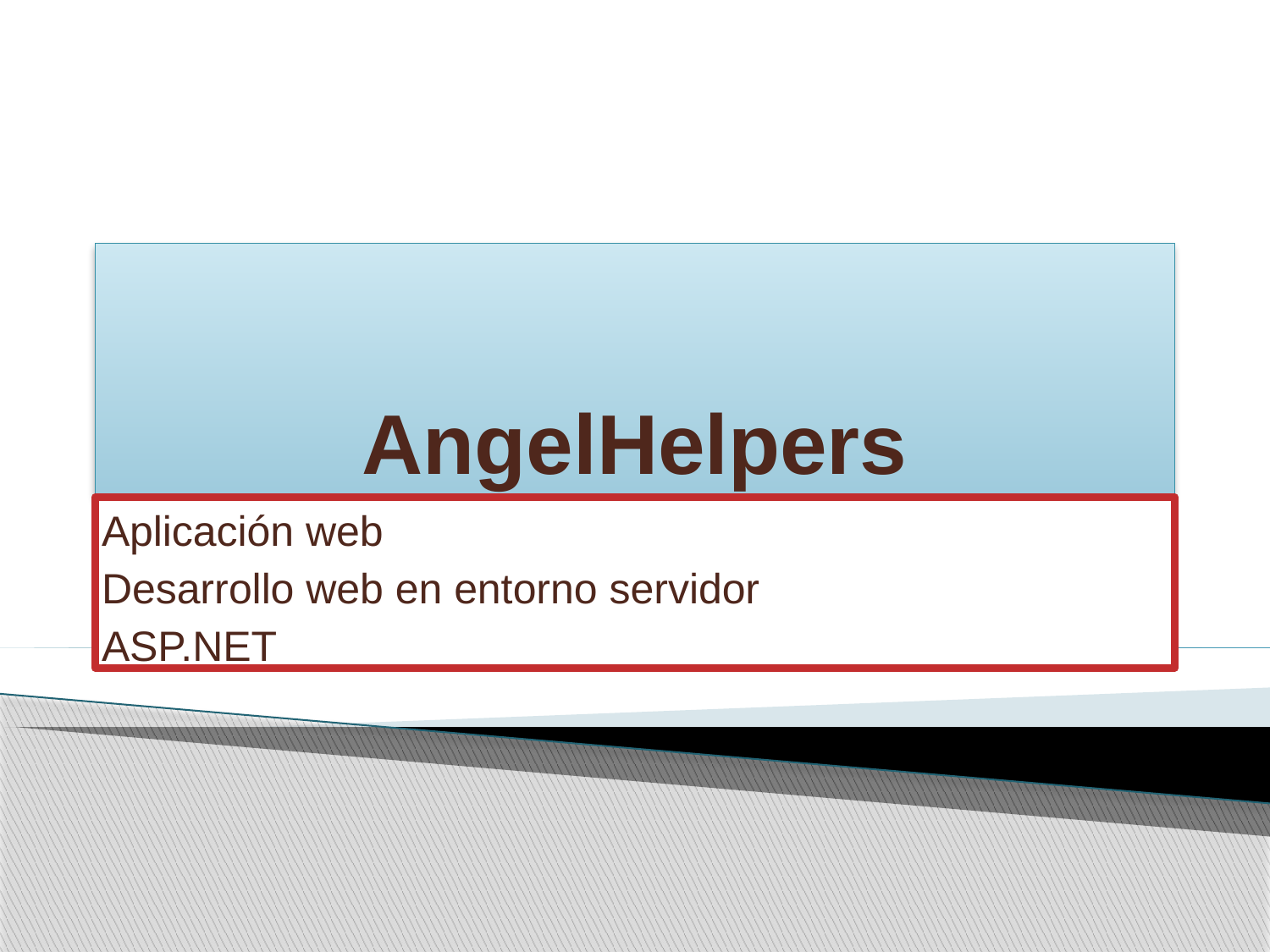

# AngelHelpers
Aplicación web
Desarrollo web en entorno servidor
ASP.NET